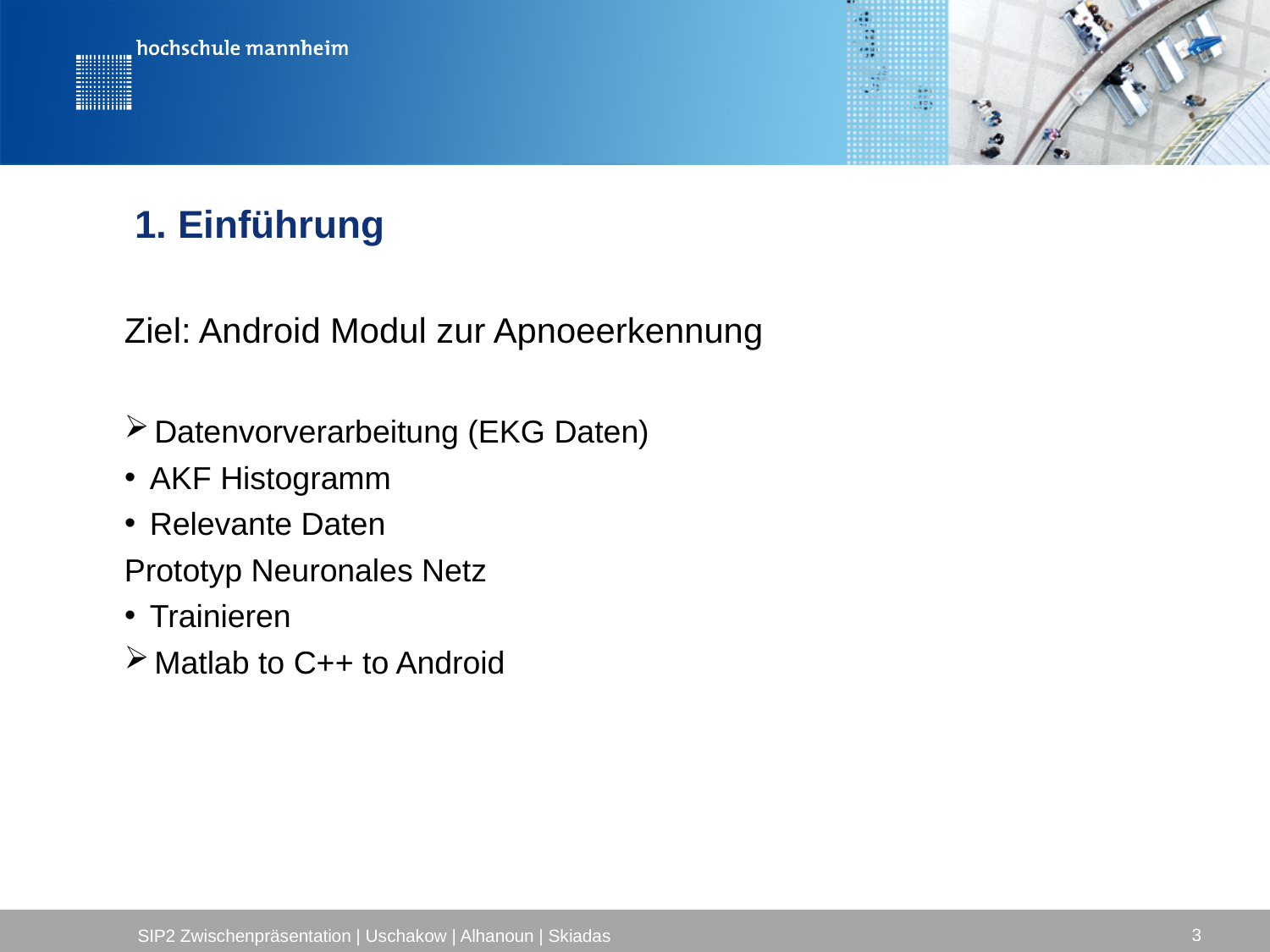

# 1. Einführung
Ziel: Android Modul zur Apnoeerkennung

Datenvorverarbeitung (EKG Daten)
AKF Histogramm
Relevante Daten
Prototyp Neuronales Netz
Trainieren
Matlab to C++ to Android

3
SIP2 Zwischenpräsentation | Uschakow | Alhanoun | Skiadas